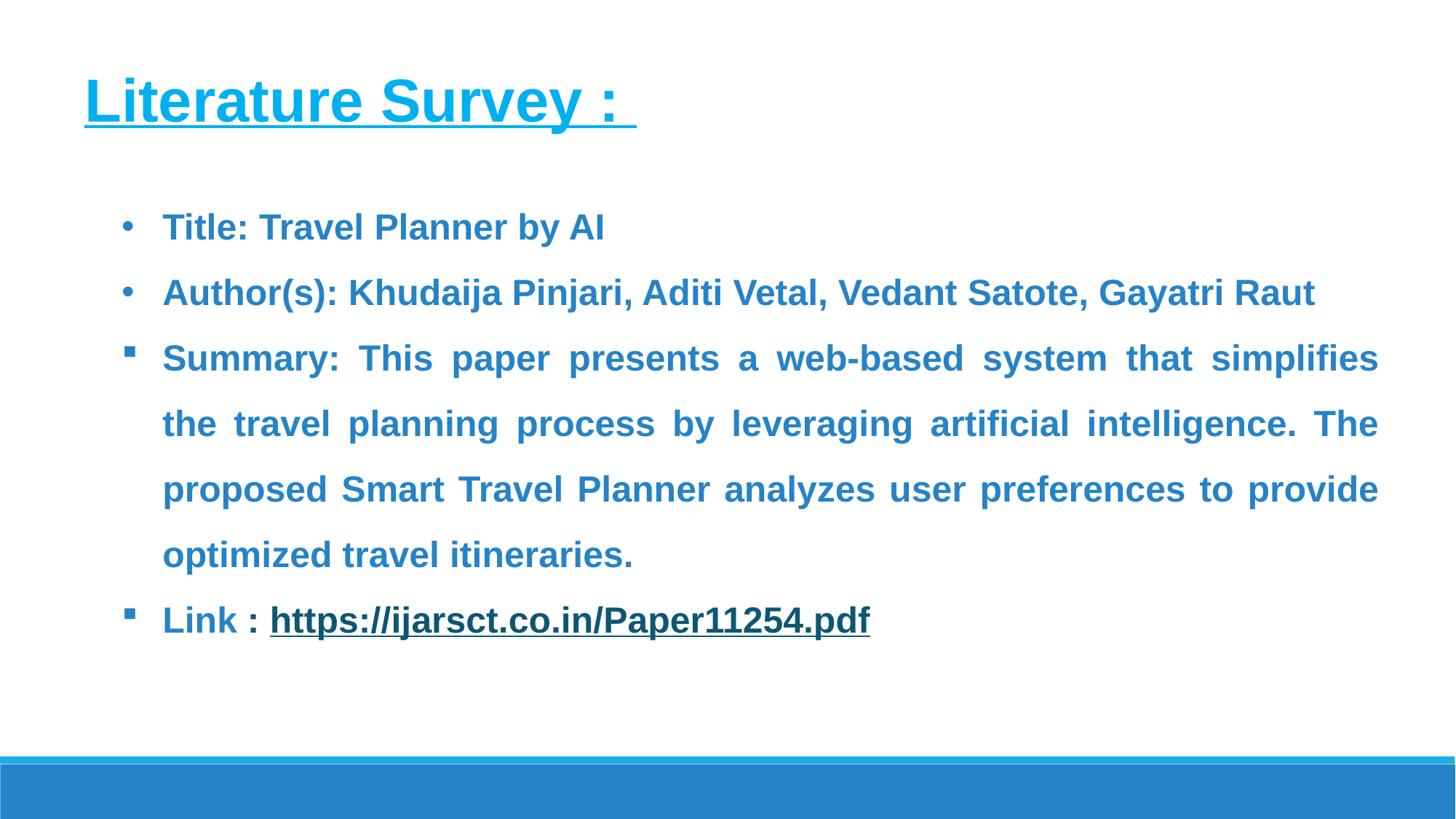

Literature Survey :
Title: Travel Planner by AI
Author(s): Khudaija Pinjari, Aditi Vetal, Vedant Satote, Gayatri Raut
Summary: This paper presents a web-based system that simplifies the travel planning process by leveraging artificial intelligence. The proposed Smart Travel Planner analyzes user preferences to provide optimized travel itineraries.
Link : https://ijarsct.co.in/Paper11254.pdf